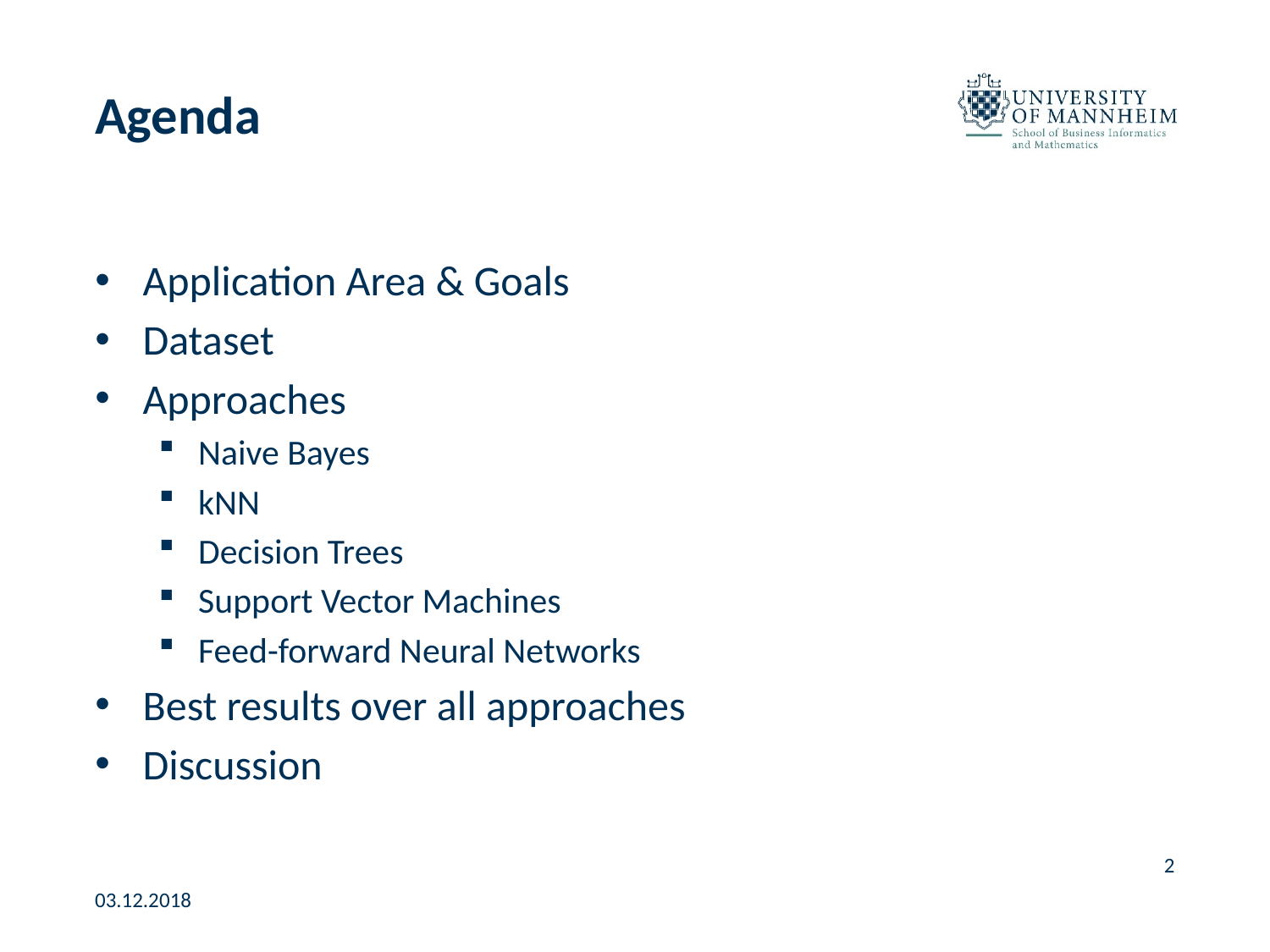

# Agenda
Application Area & Goals
Dataset
Approaches
Naive Bayes
kNN
Decision Trees
Support Vector Machines
Feed-forward Neural Networks
Best results over all approaches
Discussion

2
03.12.2018